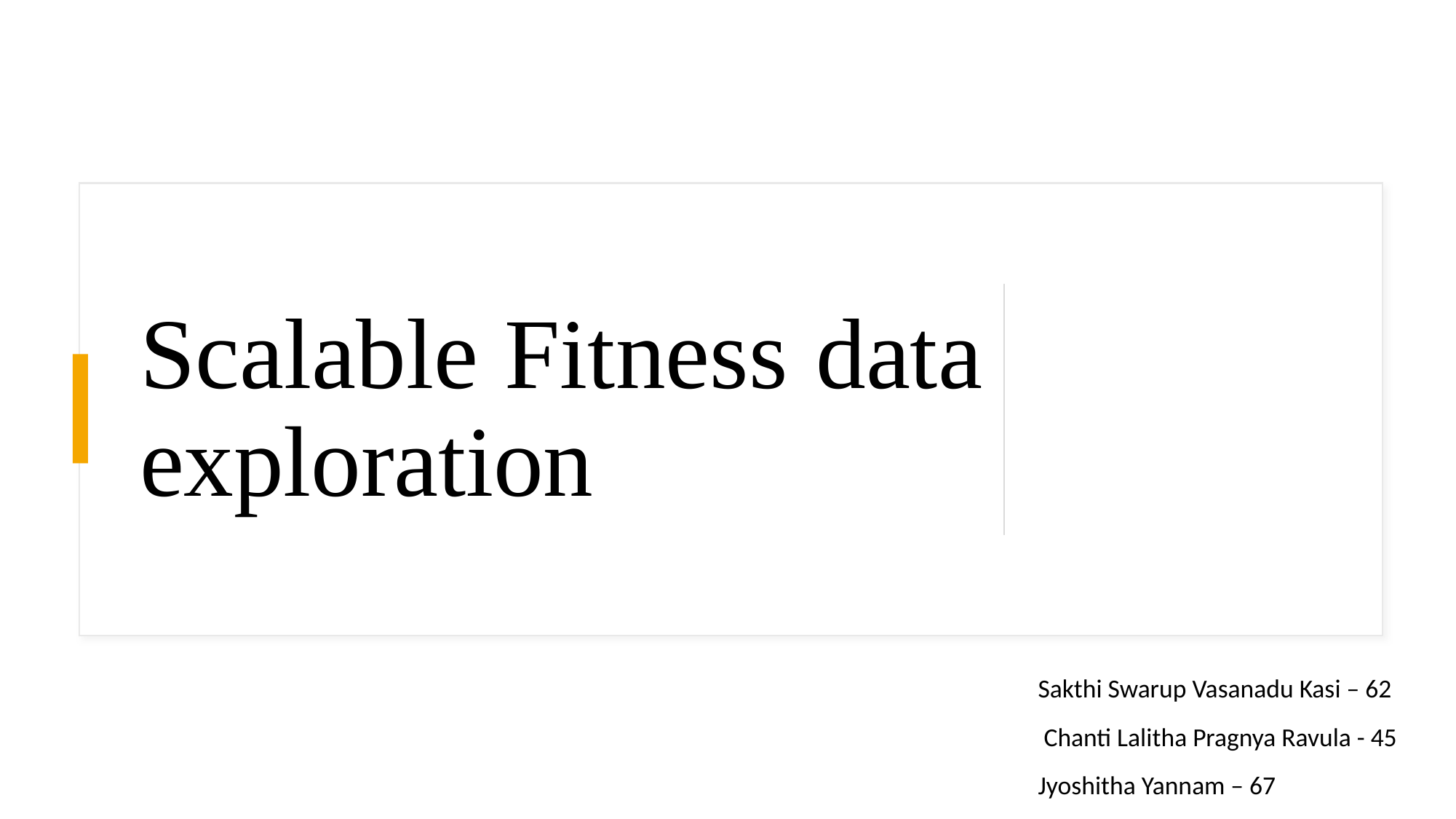

# Scalable Fitness data exploration
Sakthi Swarup Vasanadu Kasi – 62
 Chanti Lalitha Pragnya Ravula - 45
Jyoshitha Yannam – 67